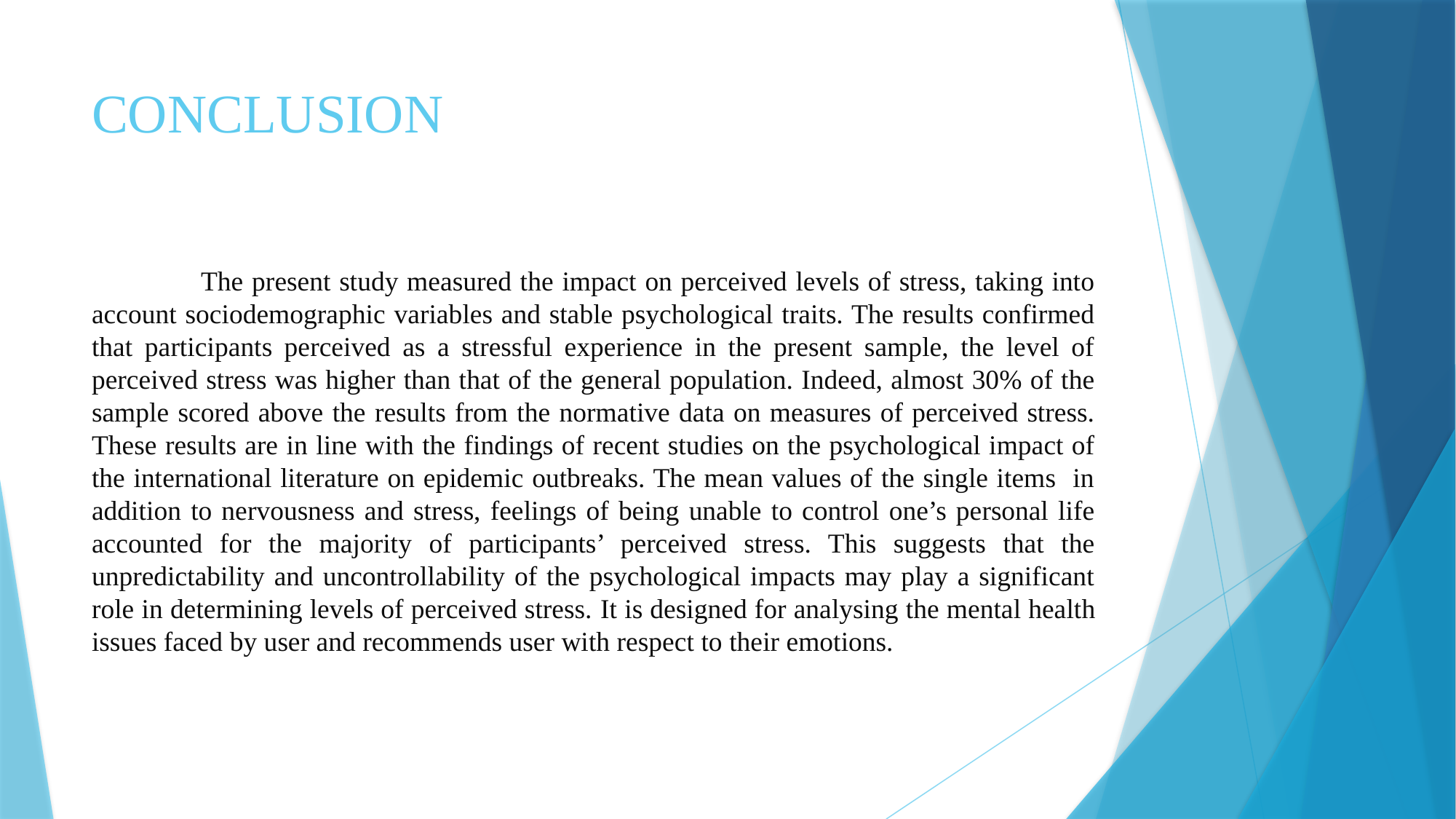

# CONCLUSION
	The present study measured the impact on perceived levels of stress, taking into account sociodemographic variables and stable psychological traits. The results confirmed that participants perceived as a stressful experience in the present sample, the level of perceived stress was higher than that of the general population. Indeed, almost 30% of the sample scored above the results from the normative data on measures of perceived stress. These results are in line with the findings of recent studies on the psychological impact of the international literature on epidemic outbreaks. The mean values of the single items  in addition to nervousness and stress, feelings of being unable to control one’s personal life accounted for the majority of participants’ perceived stress. This suggests that the unpredictability and uncontrollability of the psychological impacts may play a significant role in determining levels of perceived stress. It is designed for analysing the mental health issues faced by user and recommends user with respect to their emotions.